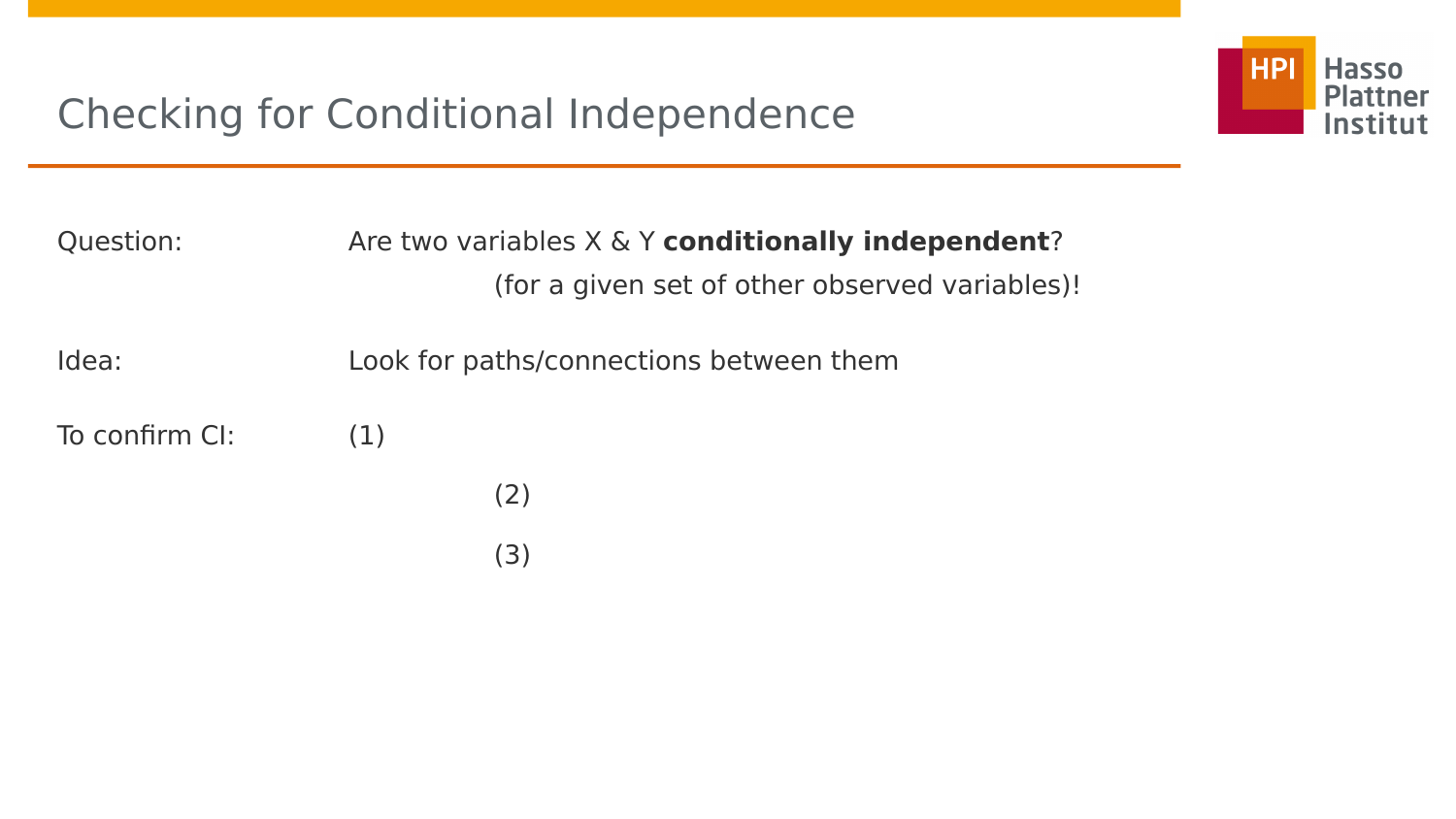

# Checking for Conditional Independence
Question:		Are two variables X & Y conditionally independent?
			(for a given set of other observed variables)!
Idea:		Look for paths/connections between them
To confirm CI:	(1)
			(2)
			(3)